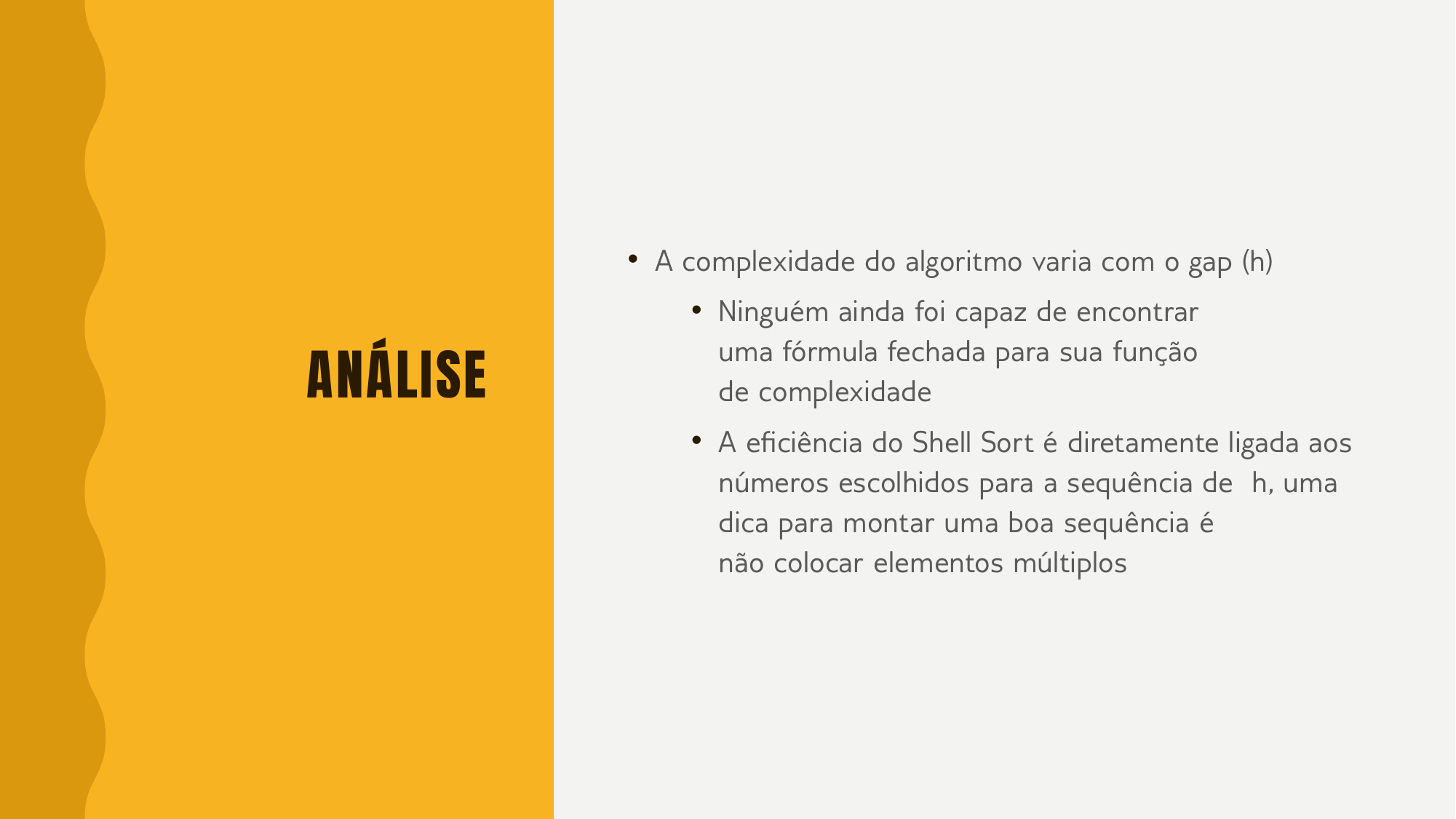

# ANÁLISE

A complexidade do algoritmo varia com o gap (h)
Ninguém ainda foi capaz de encontrar uma fórmula fechada para sua função de complexidade
A eficiência do Shell Sort é diretamente ligada aos números escolhidos para a sequência de  h, uma dica para montar uma boa sequência é não colocar elementos múltiplos